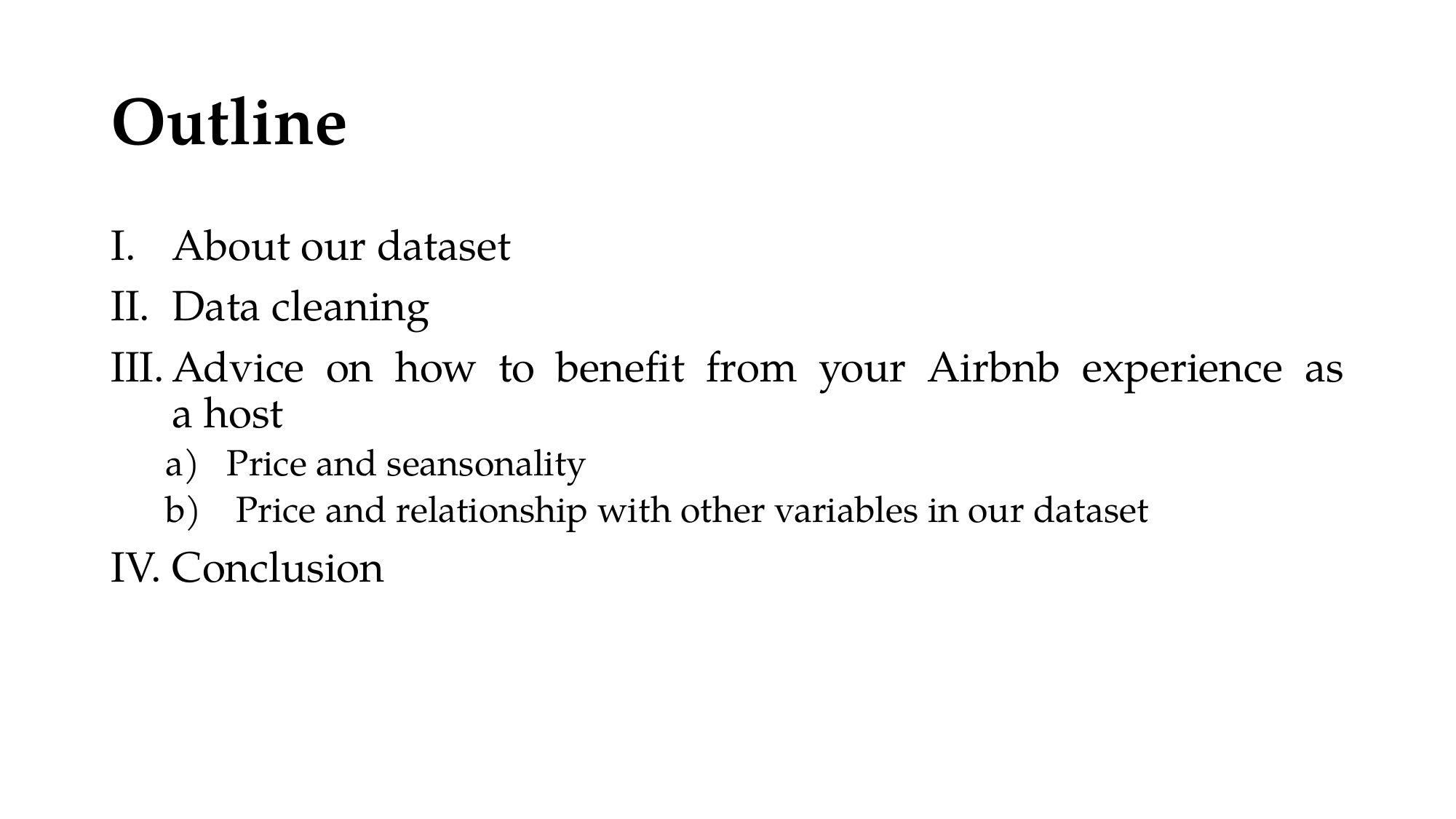

# Outline
About our dataset
Data cleaning
Advice on how to benefit from your Airbnb experience as a host
Price and seansonality
 Price and relationship with other variables in our dataset
Conclusion